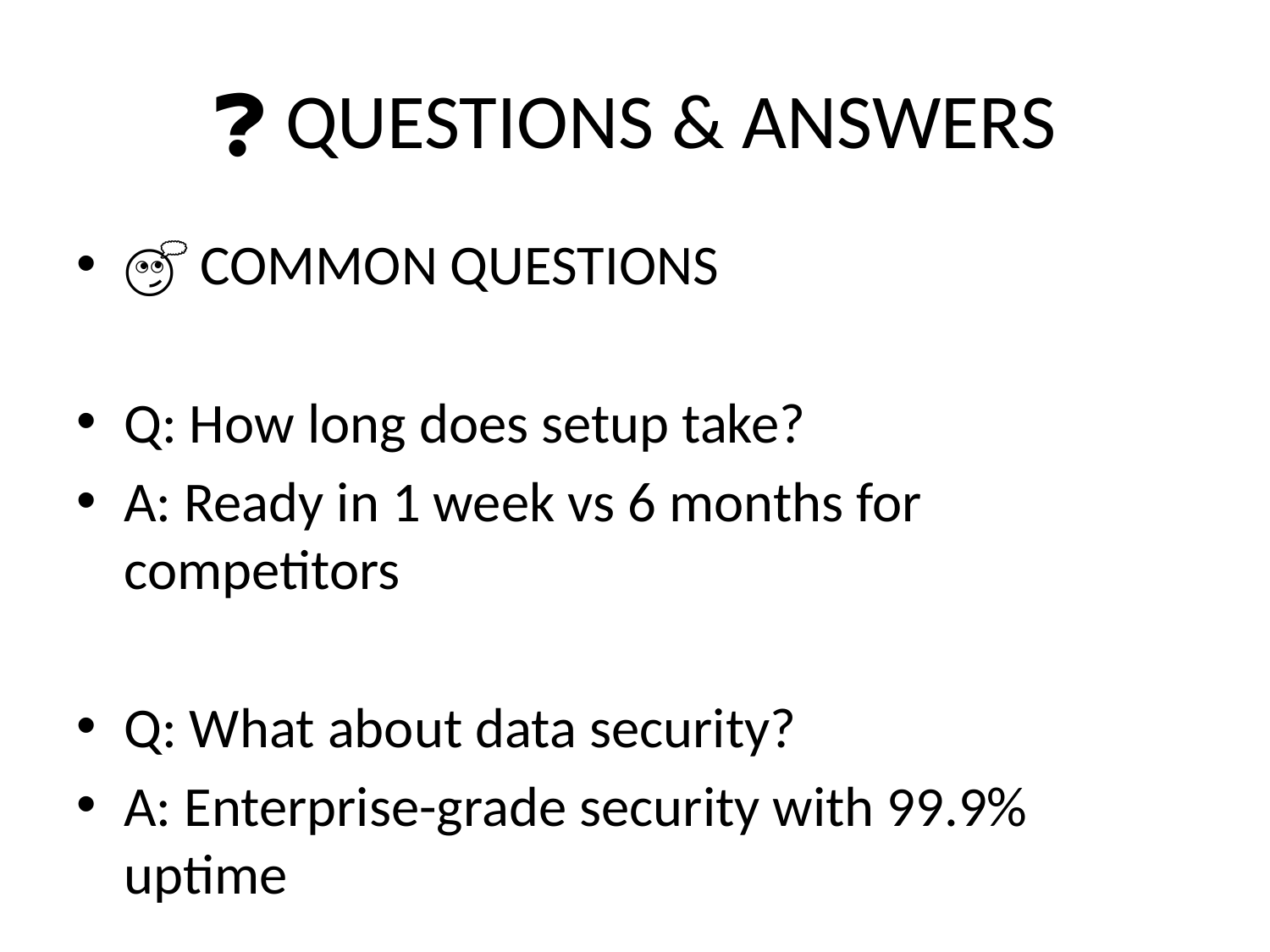

# ❓ QUESTIONS & ANSWERS
🤔 COMMON QUESTIONS

Q: How long does setup take?
A: Ready in 1 week vs 6 months for competitors

Q: What about data security?
A: Enterprise-grade security with 99.9% uptime

Q: Can we customize it?
A: Yes, custom fields, workflows, and integrations

Q: What if we're not satisfied?
A: 30-day money-back guarantee

📞 CONTACT US
Ready to transform your business?
Let's discuss your specific needs!

Email: sales@traincapetech.in
Phone: +91-XXXXXXXXXX
Website: www.traincapetech.in